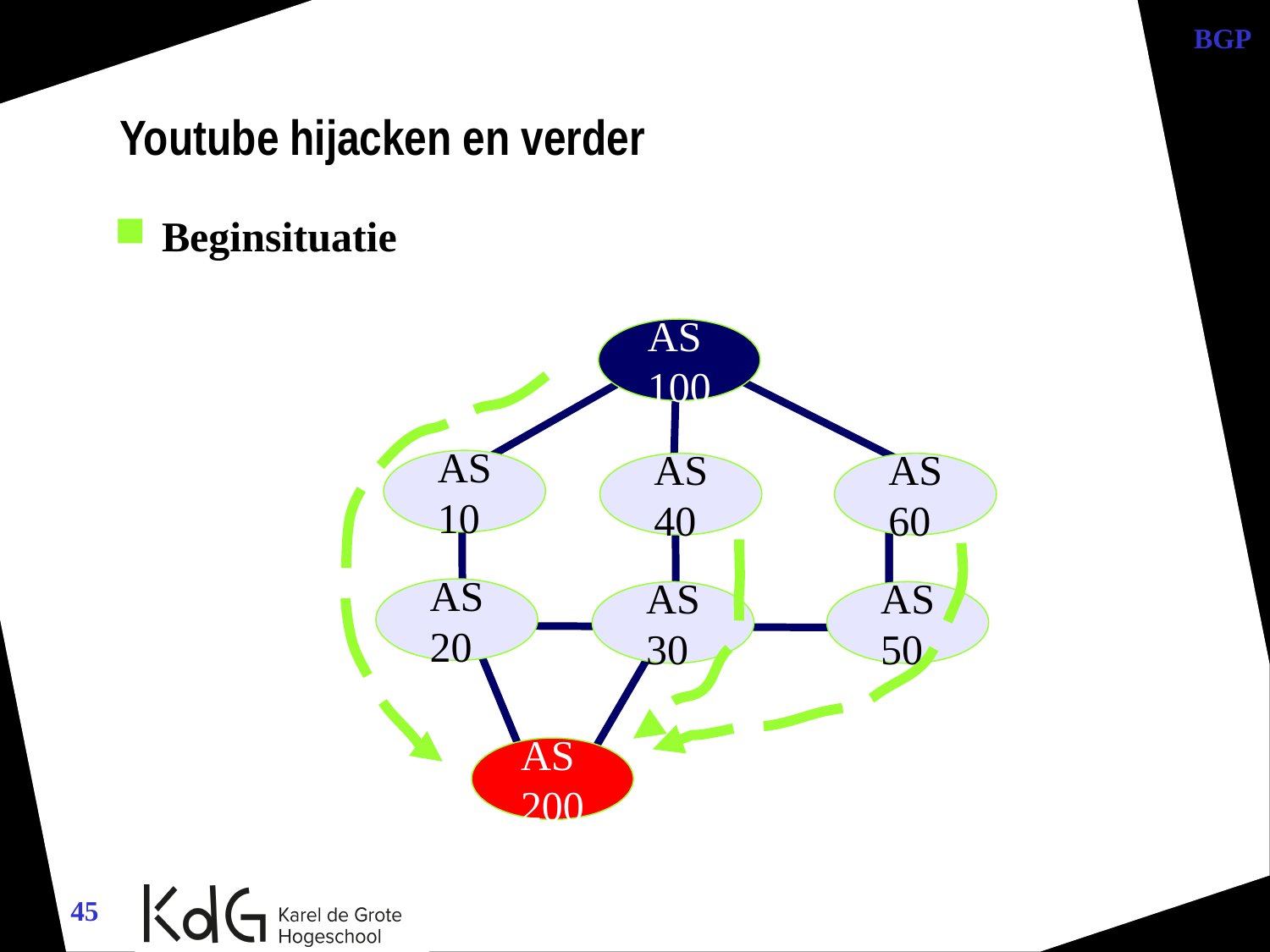

BGP
Youtube hijacken en verder
Beginsituatie
AS 100
AS 10
AS 40
AS 60
AS 20
AS 30
AS 50
AS 200